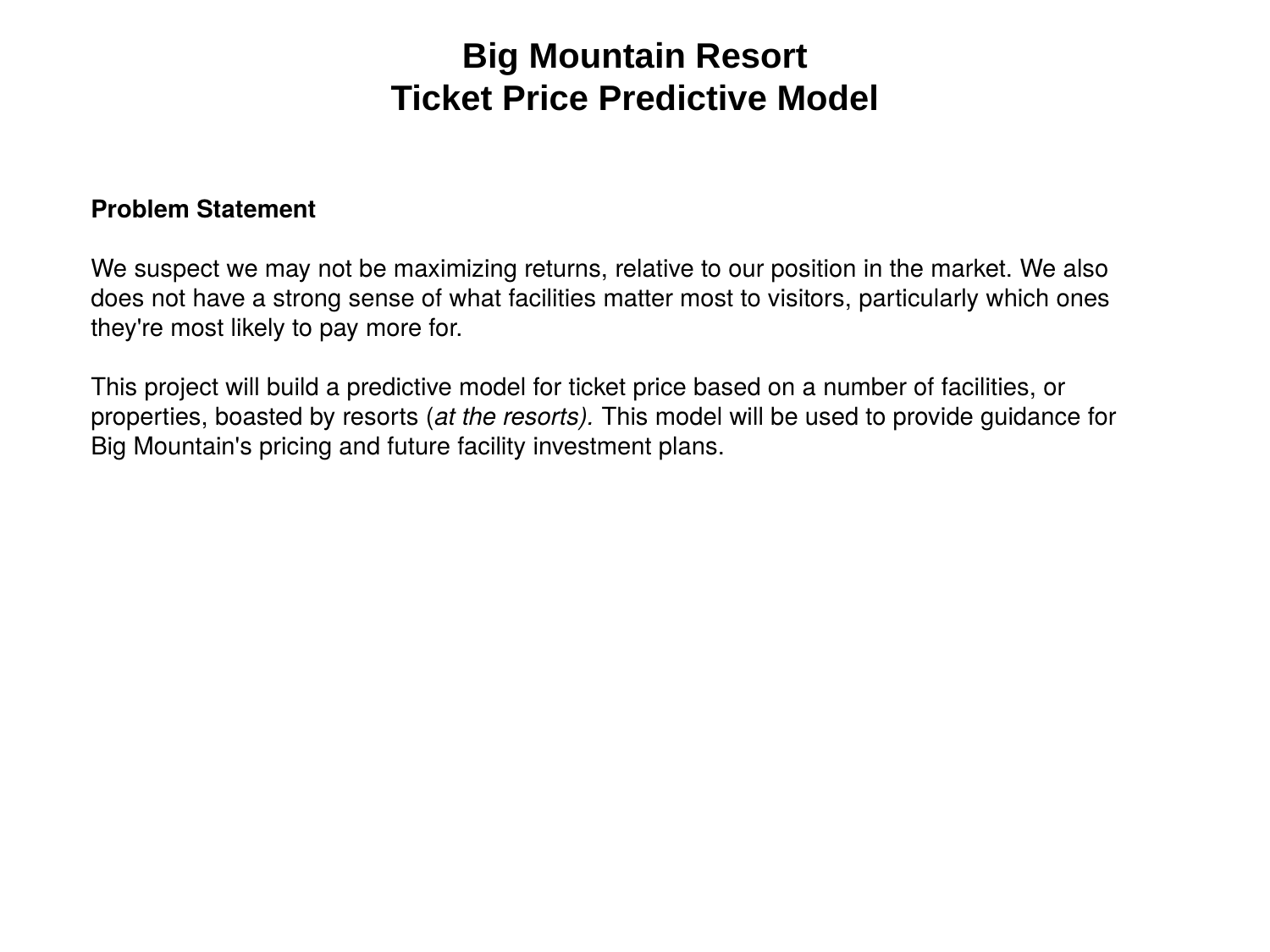

# Big Mountain Resort Ticket Price Predictive Model
Problem Statement

We suspect we may not be maximizing returns, relative to our position in the market. We also does not have a strong sense of what facilities matter most to visitors, particularly which ones they're most likely to pay more for.

This project will build a predictive model for ticket price based on a number of facilities, or properties, boasted by resorts (at the resorts). This model will be used to provide guidance for Big Mountain's pricing and future facility investment plans.